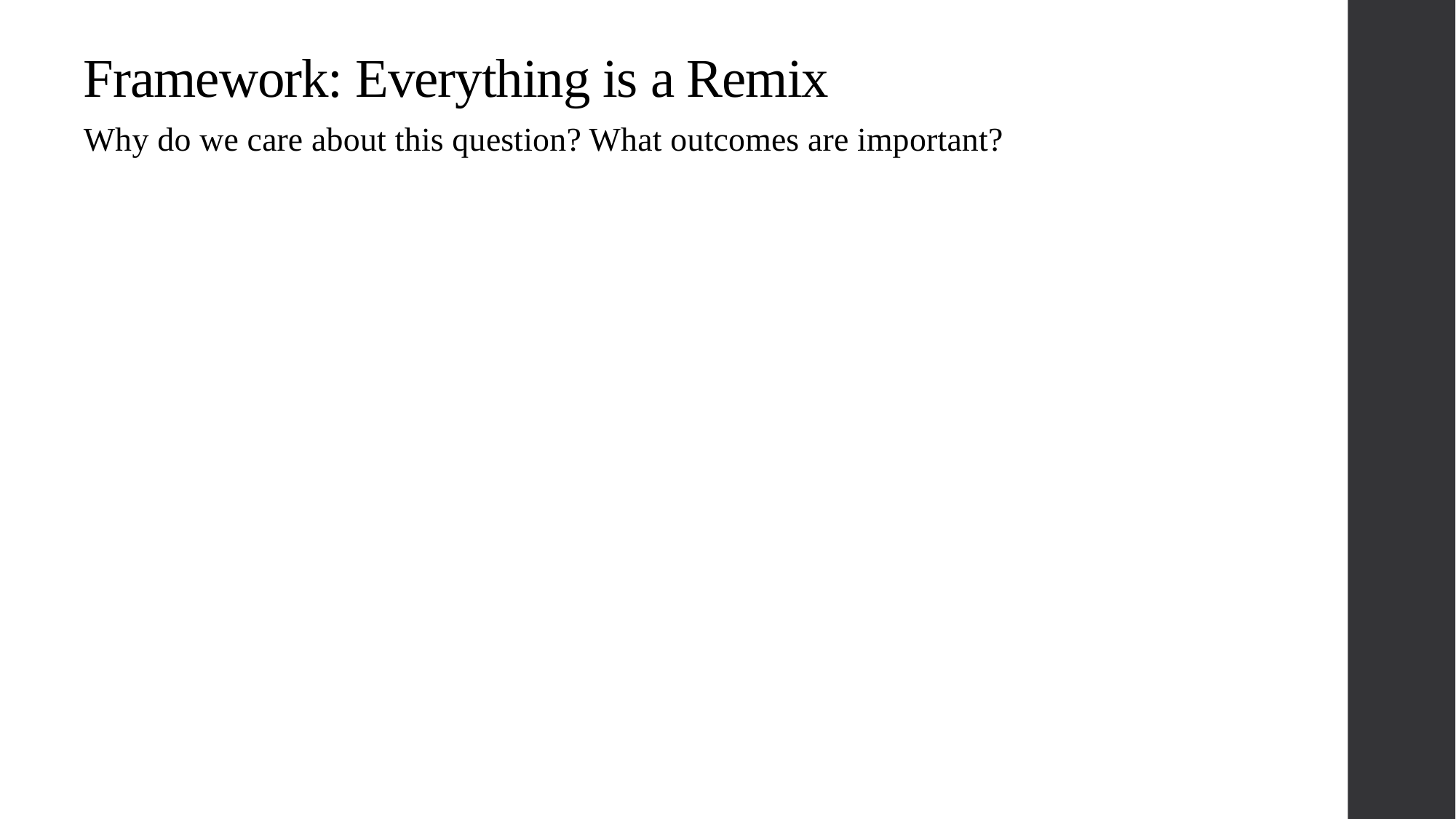

# Framework: Everything is a Remix
Why do we care about this question? What outcomes are important?